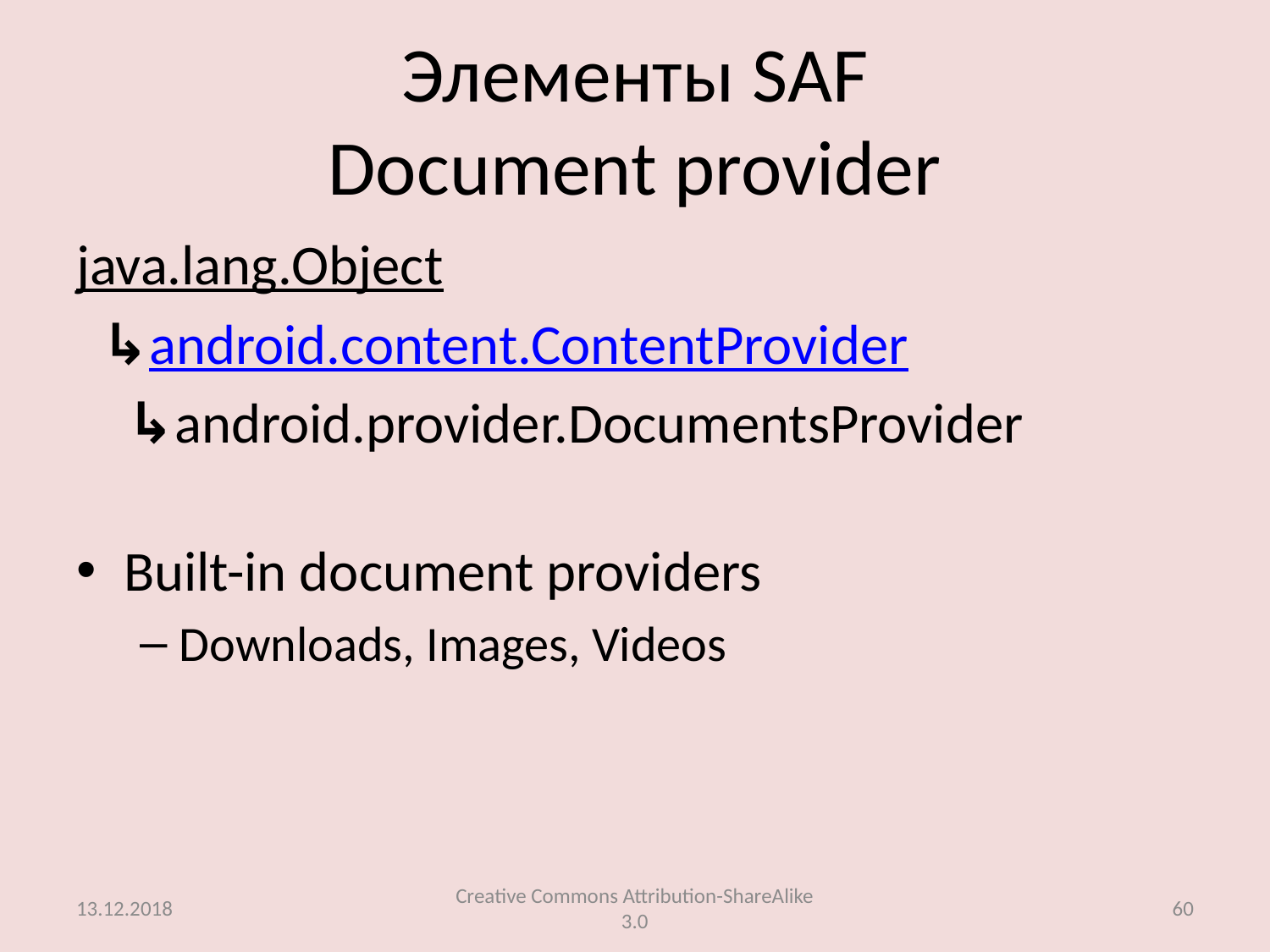

# Элементы SAF Document provider
java.lang.Object
  ↳android.content.ContentProvider
    ↳android.provider.DocumentsProvider

Built-in document providers
Downloads, Images, Videos

13.12.2018
Creative Commons Attribution-ShareAlike 3.0
60